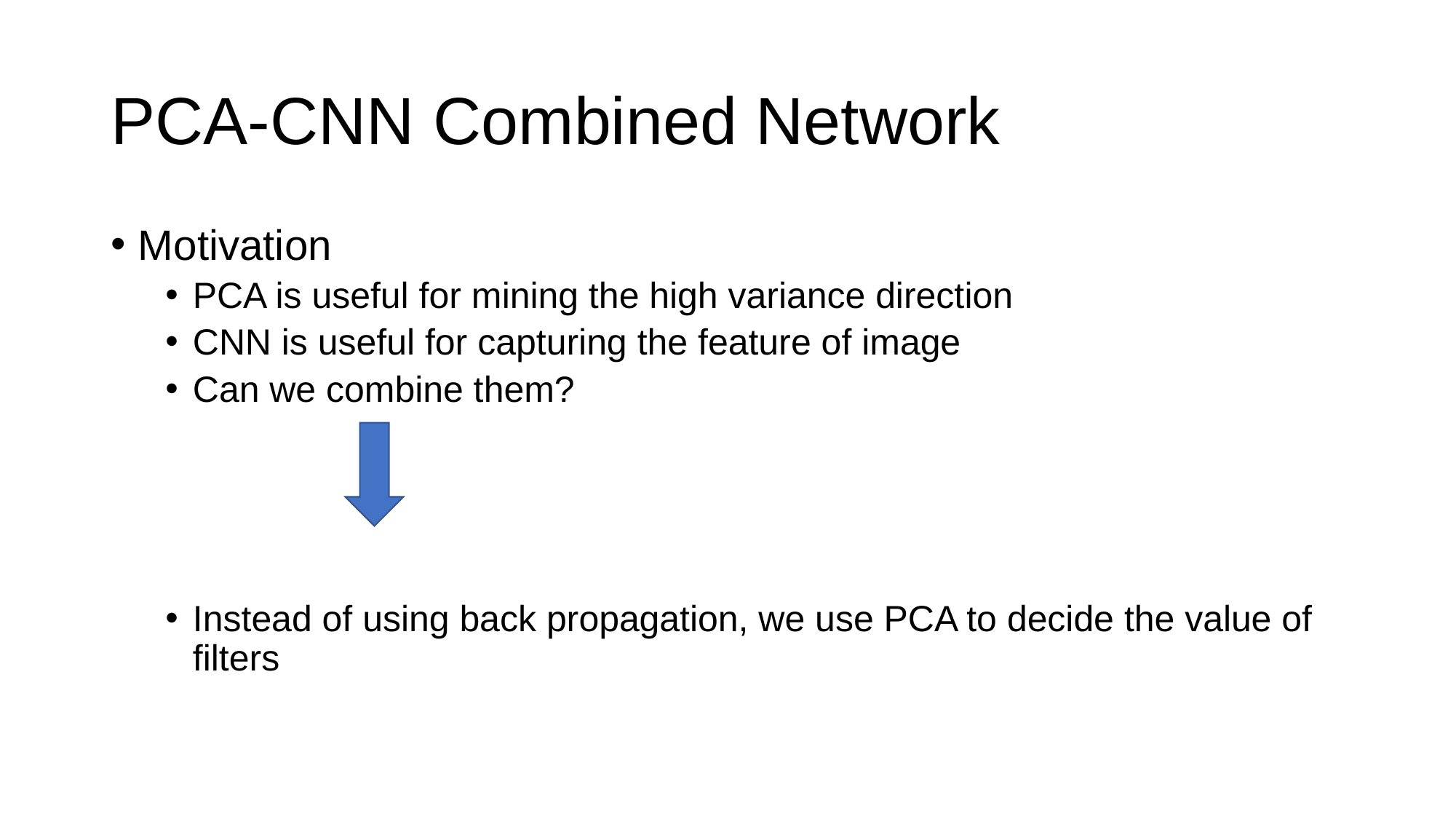

# PCA-CNN Combined Network
Motivation
PCA is useful for mining the high variance direction
CNN is useful for capturing the feature of image
Can we combine them?

Instead of using back propagation, we use PCA to decide the value of filters